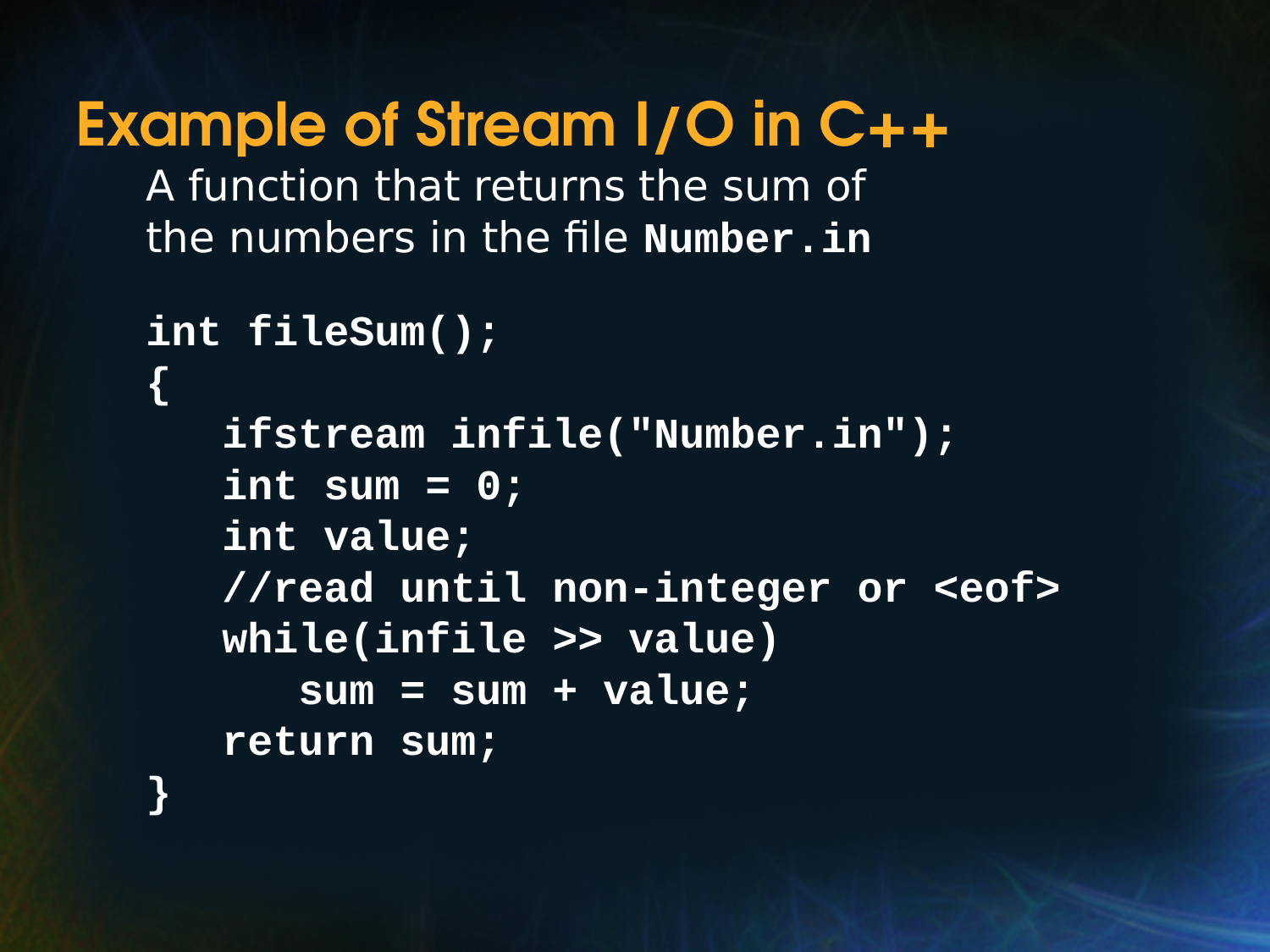

# Example of Stream I/O in C++
A function that returns the sum of
the numbers in the file Number.in

int fileSum();
{
   ifstream infile("Number.in");
   int sum = 0;
   int value;
   //read until non-integer or <eof>
   while(infile >> value)
      sum = sum + value;
   return sum;
}